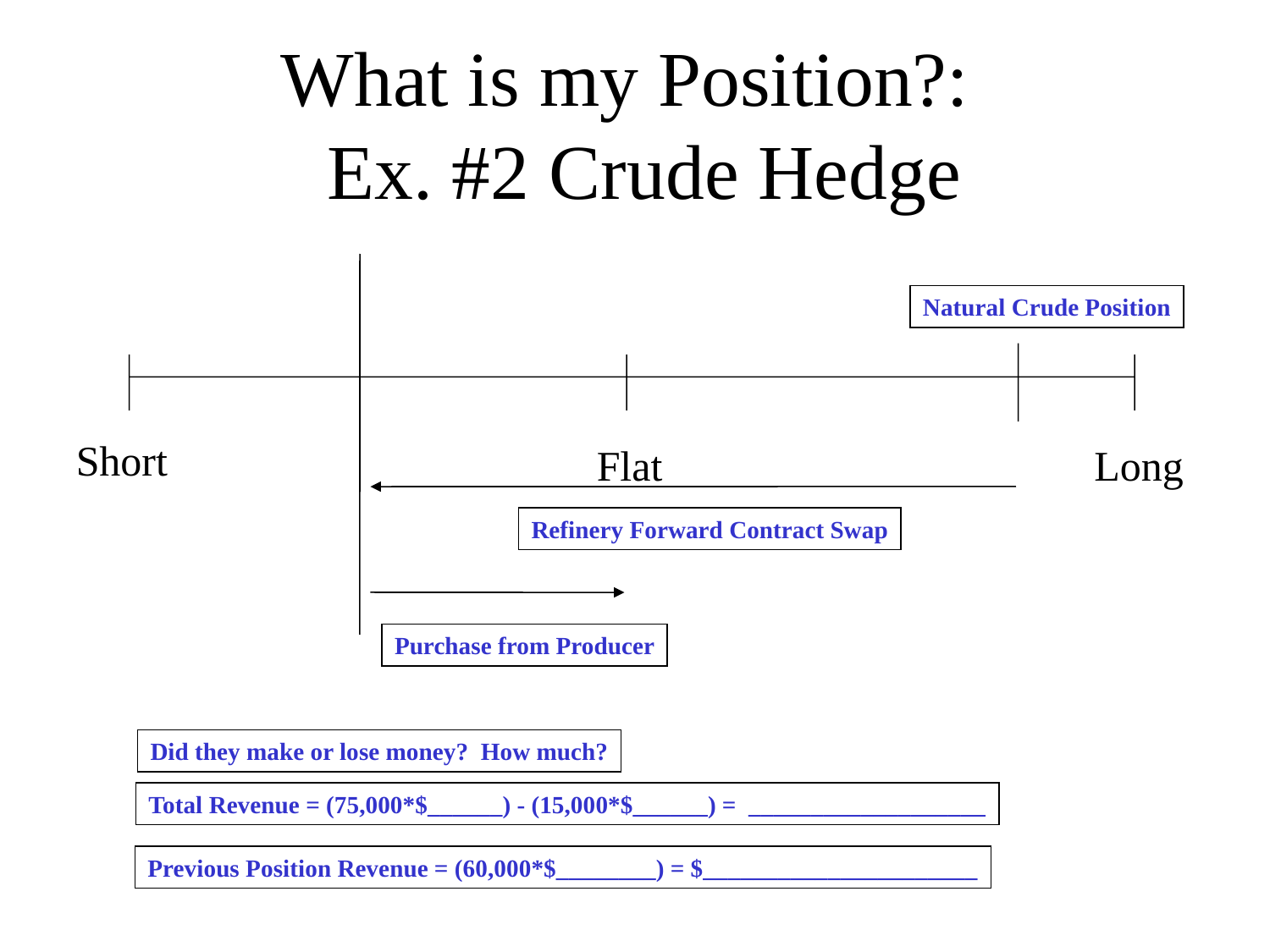

# What is my Position?: Ex. #2 Crude Hedge

Natural Crude Position

Short
Flat
Long

Refinery Forward Contract Swap

Purchase from Producer
Did they make or lose money?  How much?
Total Revenue = (75,000*$______) - (15,000*$______) =  ___________________
Previous Position Revenue = (60,000*$________) = $______________________